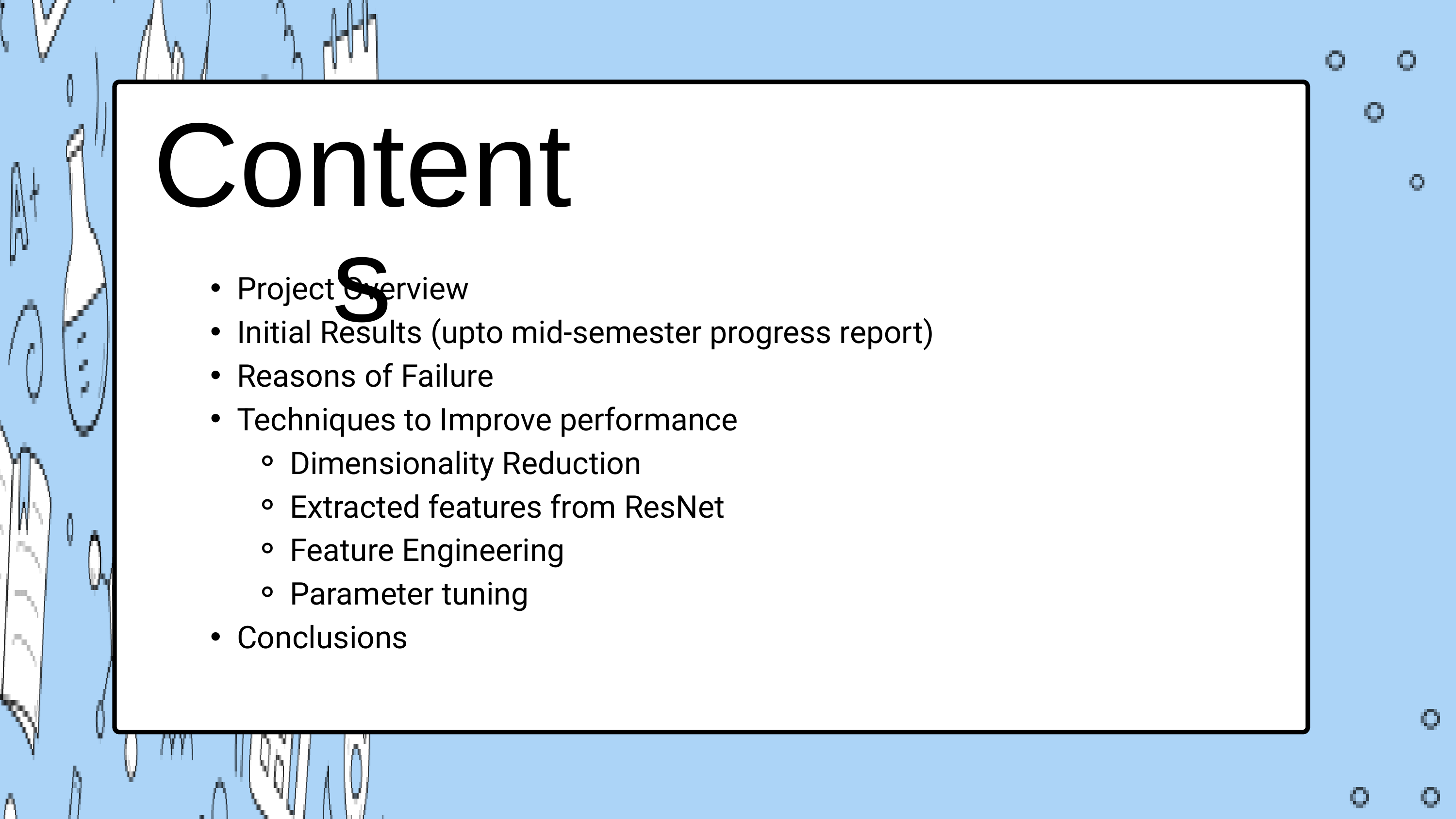

Contents

Project Overview
Initial Results (upto mid-semester progress report)
Reasons of Failure
Techniques to Improve performance
Dimensionality Reduction
Extracted features from ResNet
Feature Engineering
Parameter tuning
Conclusions